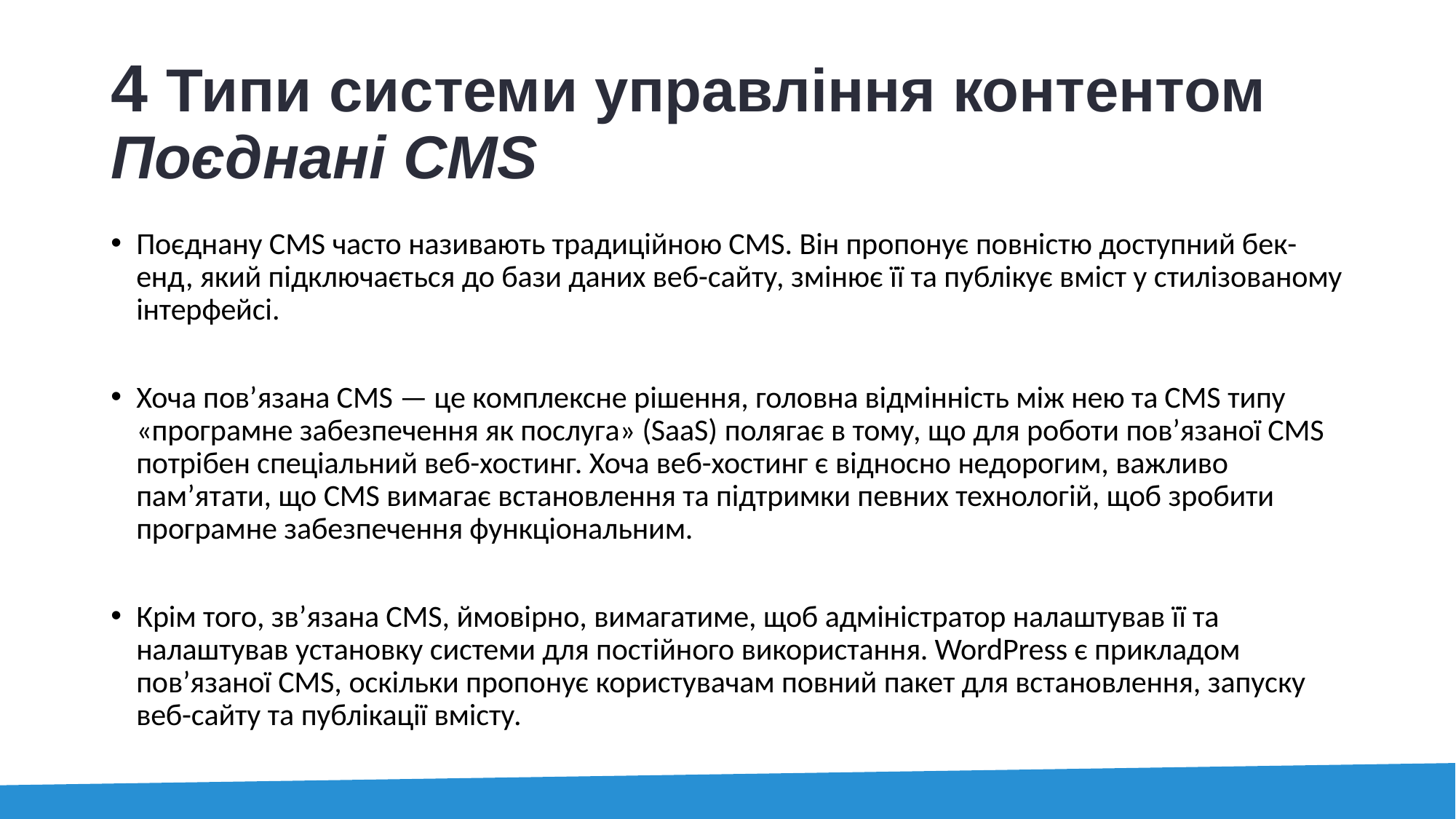

# 4 Типи системи управління контентом Поєднані CMS
Поєднану CMS часто називають традиційною CMS. Він пропонує повністю доступний бек-енд, який підключається до бази даних веб-сайту, змінює її та публікує вміст у стилізованому інтерфейсі.

Хоча пов’язана CMS — це комплексне рішення, головна відмінність між нею та CMS типу «програмне забезпечення як послуга» (SaaS) полягає в тому, що для роботи пов’язаної CMS потрібен спеціальний веб-хостинг. Хоча веб-хостинг є відносно недорогим, важливо пам’ятати, що CMS вимагає встановлення та підтримки певних технологій, щоб зробити програмне забезпечення функціональним.

Крім того, зв’язана CMS, ймовірно, вимагатиме, щоб адміністратор налаштував її та налаштував установку системи для постійного використання. WordPress є прикладом пов’язаної CMS, оскільки пропонує користувачам повний пакет для встановлення, запуску веб-сайту та публікації вмісту.